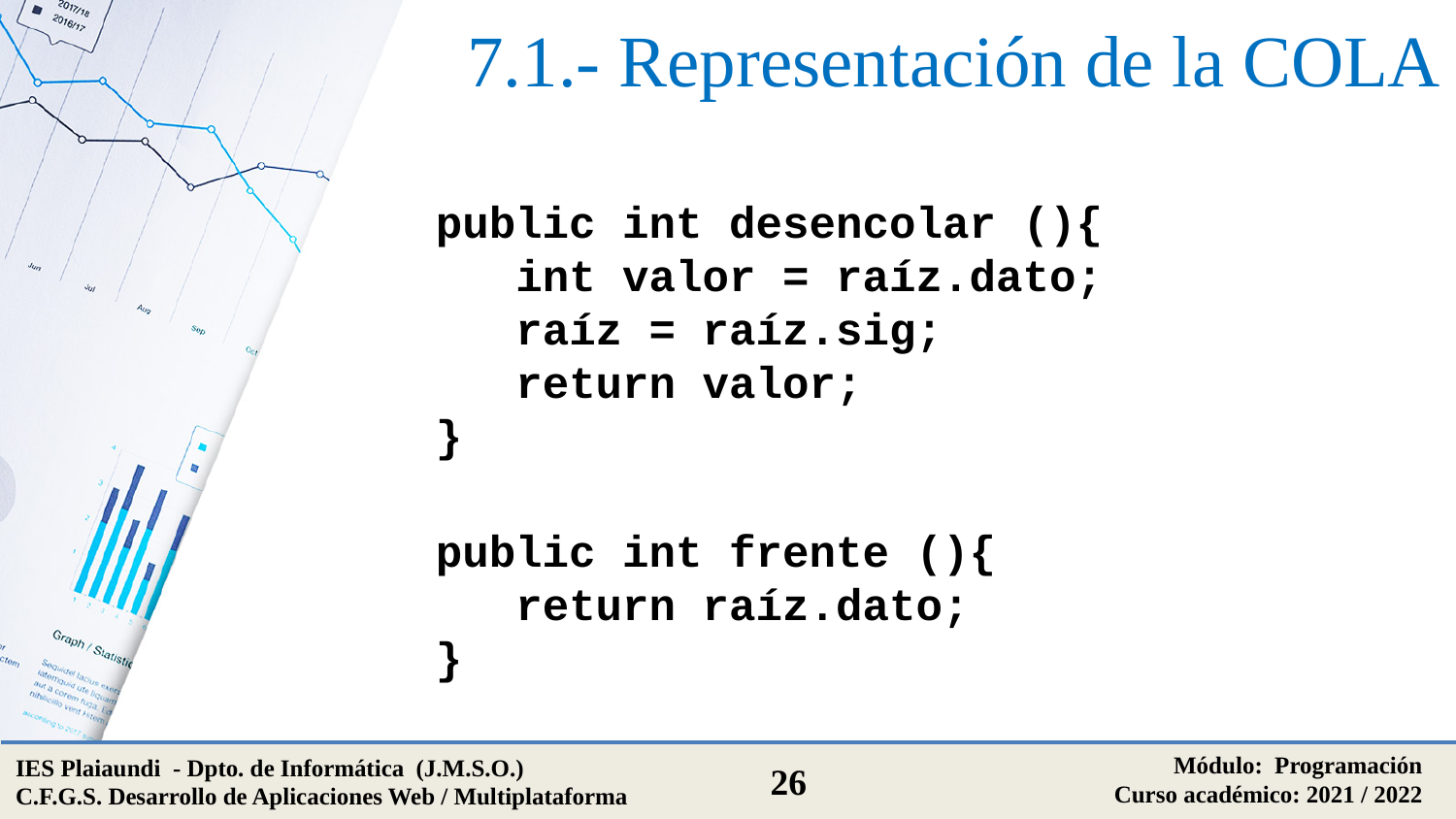

# 7.1.- Representación de la COLA
public int desencolar (){
   int valor = raíz.dato;
   raíz = raíz.sig;
   return valor;
}
public int frente (){
   return raíz.dato;
}

Módulo:  Programación
Curso académico: 2021 / 2022
IES Plaiaundi  - Dpto. de Informática  (J.M.S.O.)
C.F.G.S. Desarrollo de Aplicaciones Web / Multiplataforma
26